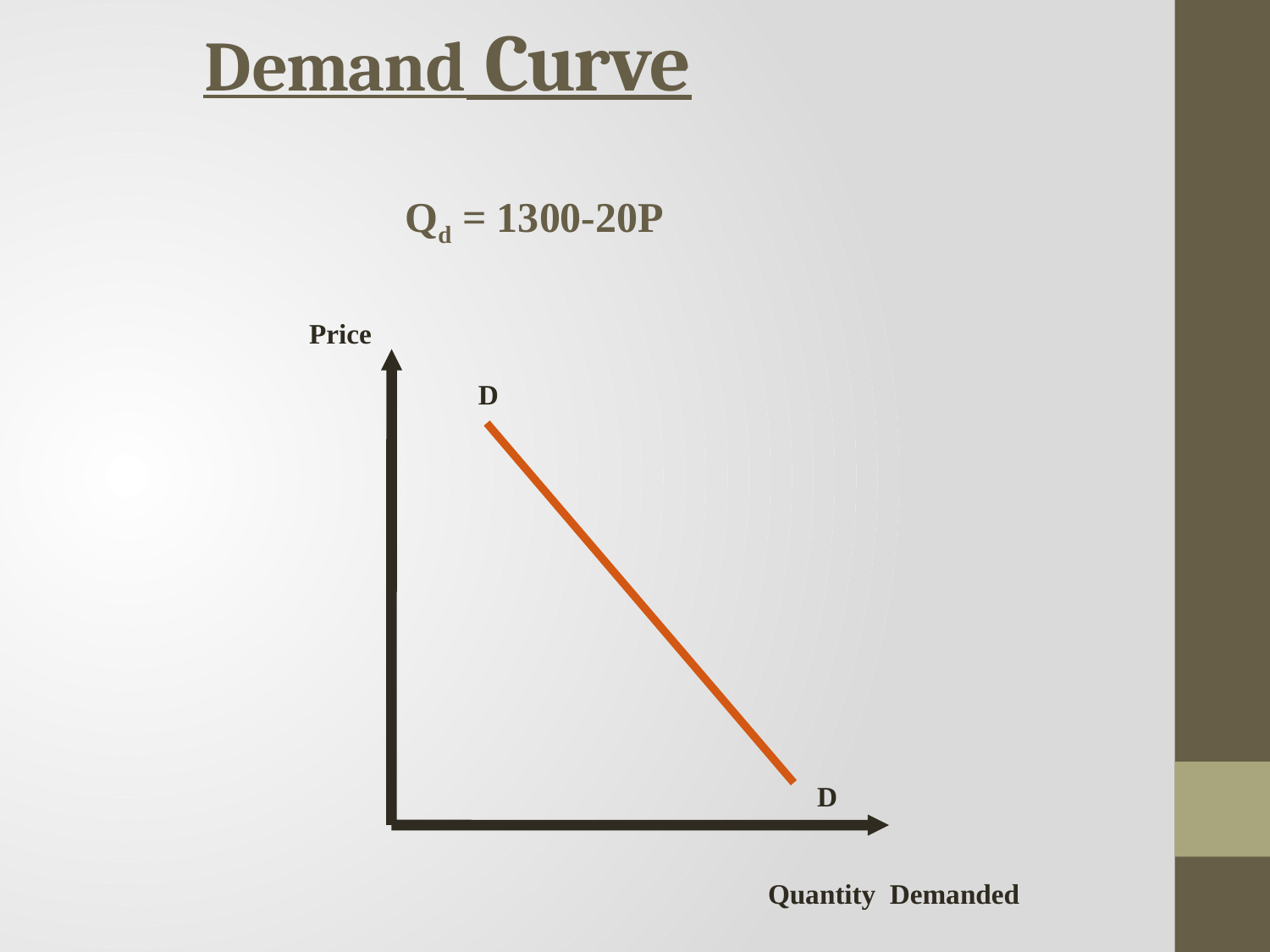

# Demand Curve
Qd = 1300-20P
Price

D

D

Quantity  Demanded